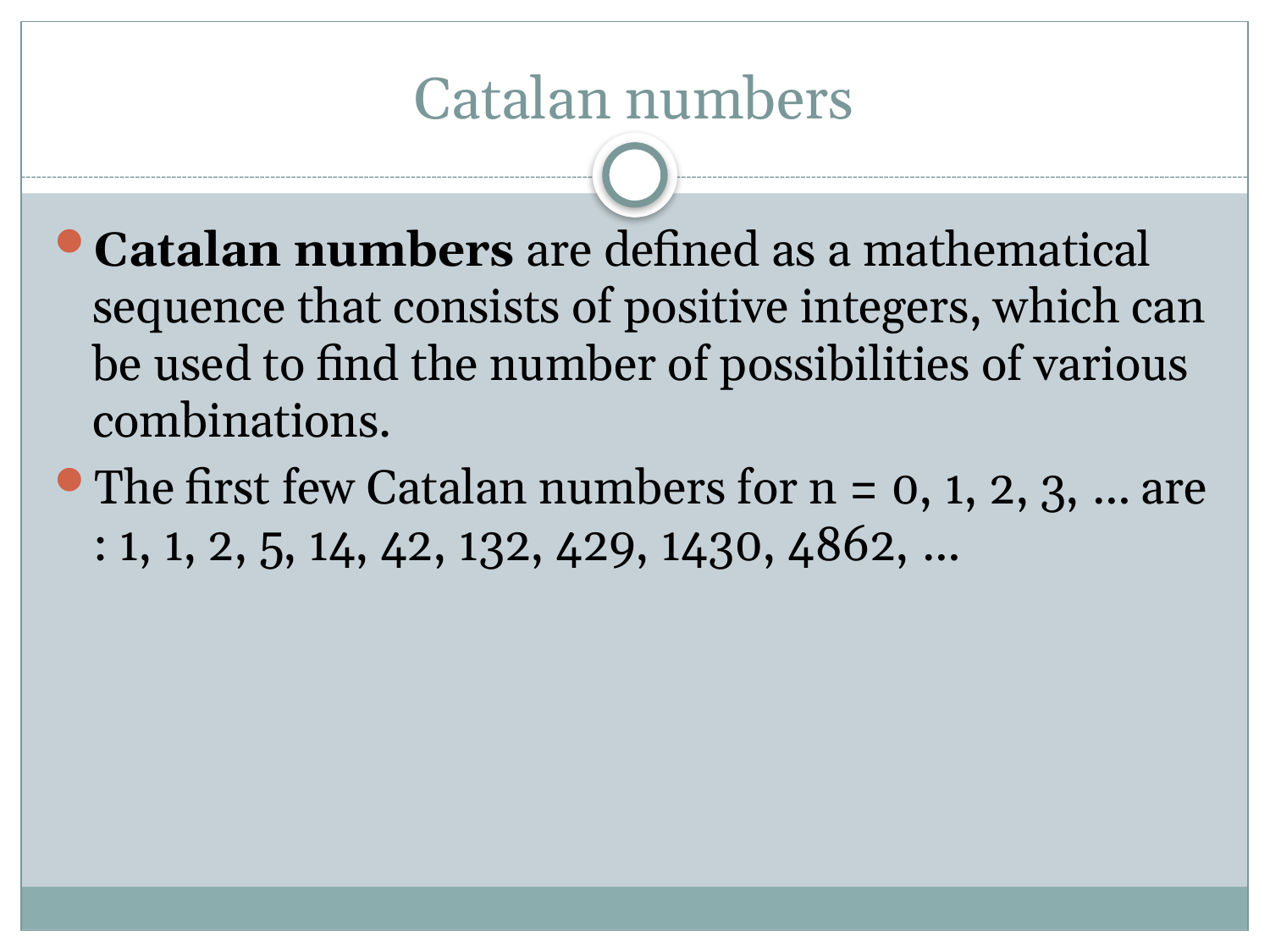

# Catalan numbers
Catalan numbers are defined as a mathematical sequence that consists of positive integers, which can be used to find the number of possibilities of various combinations.
The first few Catalan numbers for n = 0, 1, 2, 3, … are : 1, 1, 2, 5, 14, 42, 132, 429, 1430, 4862, …